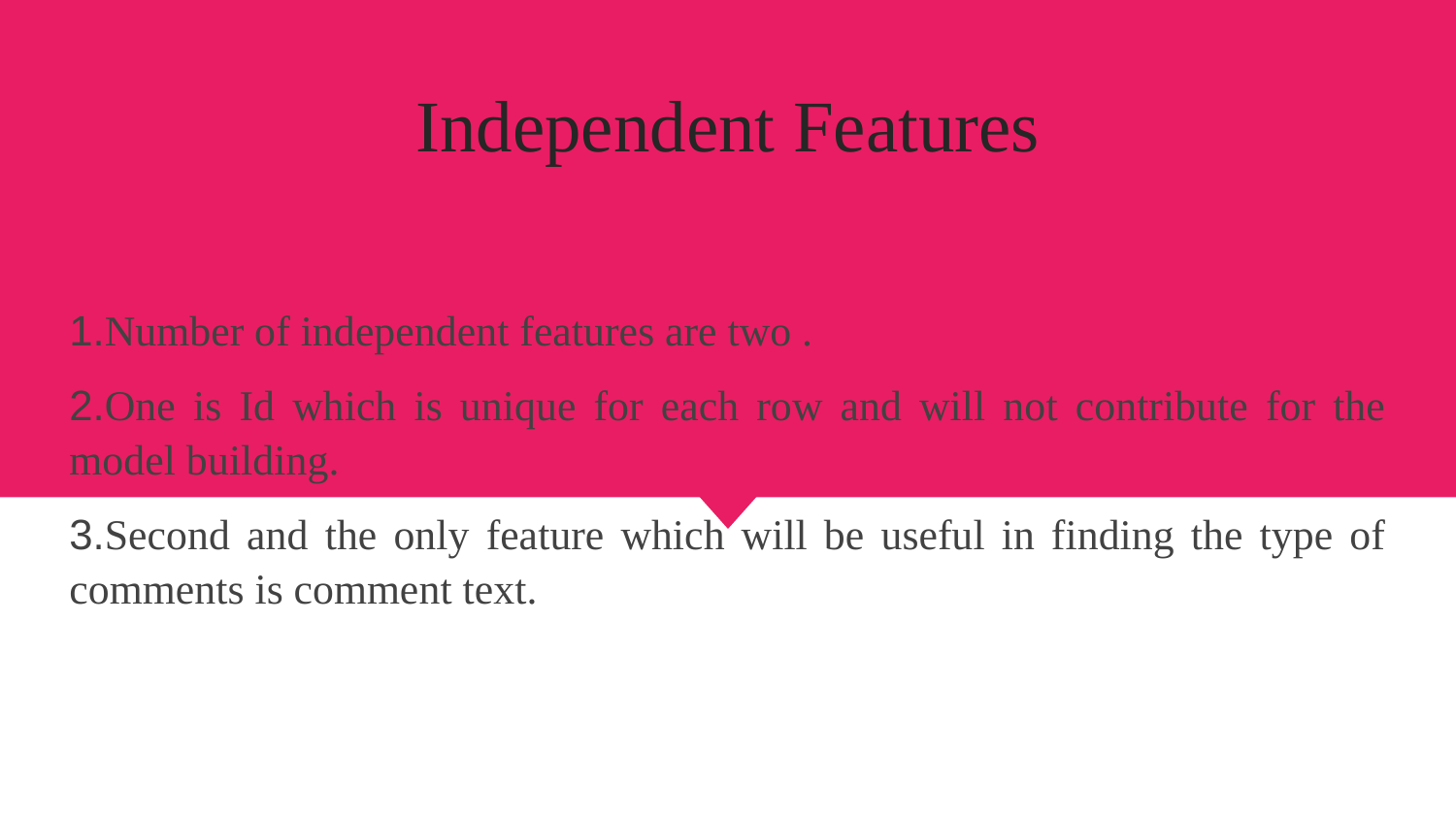

# Independent Features
1.Number of independent features are two .
2.One is Id which is unique for each row and will not contribute for the model building.
3.Second and the only feature which will be useful in finding the type of comments is comment text.